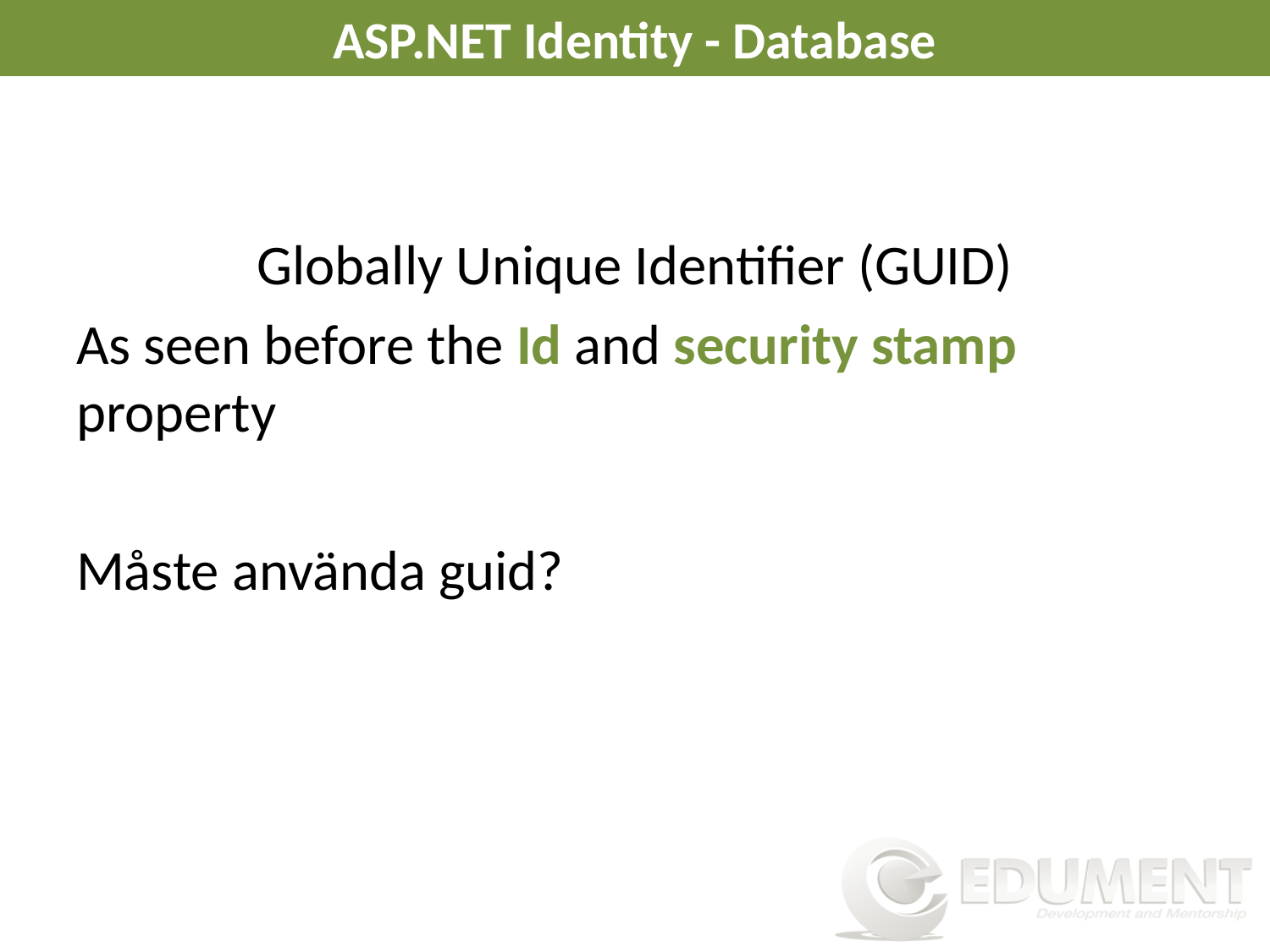

# ASP.NET Identity - Database
Globally Unique Identifier (GUID)
As seen before the Id and security stamp property

Måste använda guid?